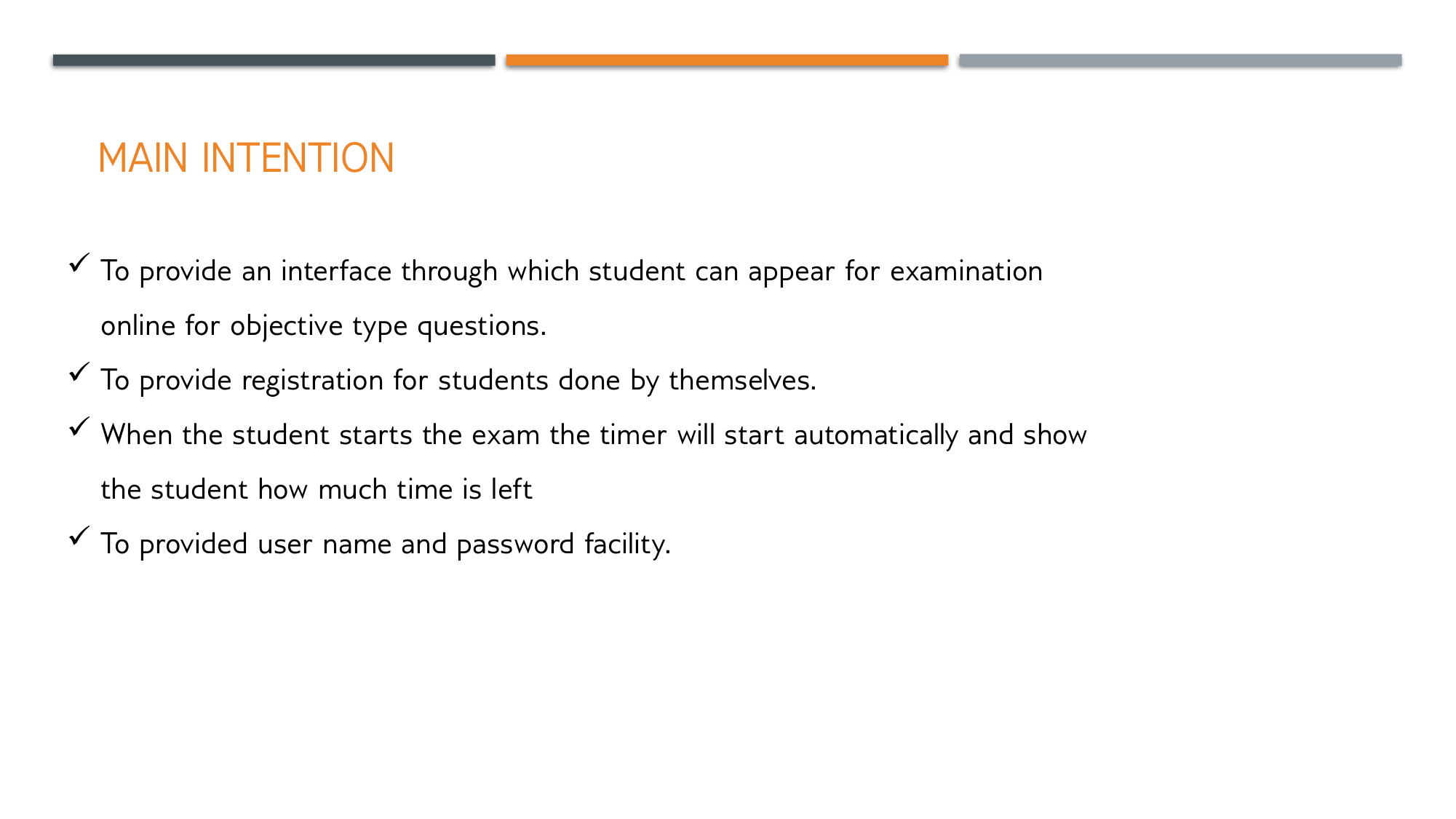

# MAIN INTENTION
To provide an interface through which student can appear for examination online for objective type questions.
To provide registration for students done by themselves.
When the student starts the exam the timer will start automatically and show the student how much time is left
To provided user name and password facility.